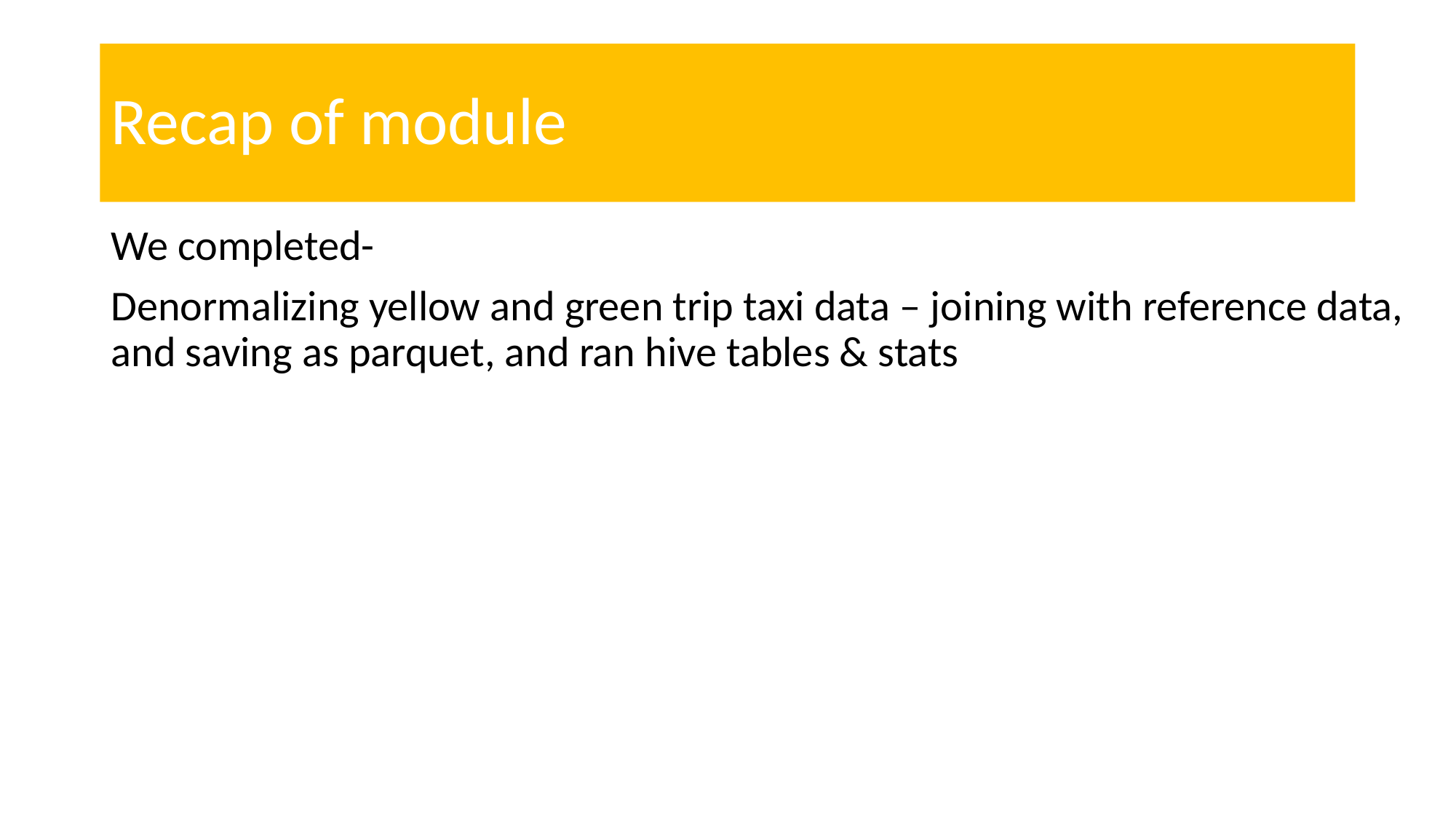

# Recap of module
We completed-
Denormalizing yellow and green trip taxi data – joining with reference data, and saving as parquet, and ran hive tables & stats